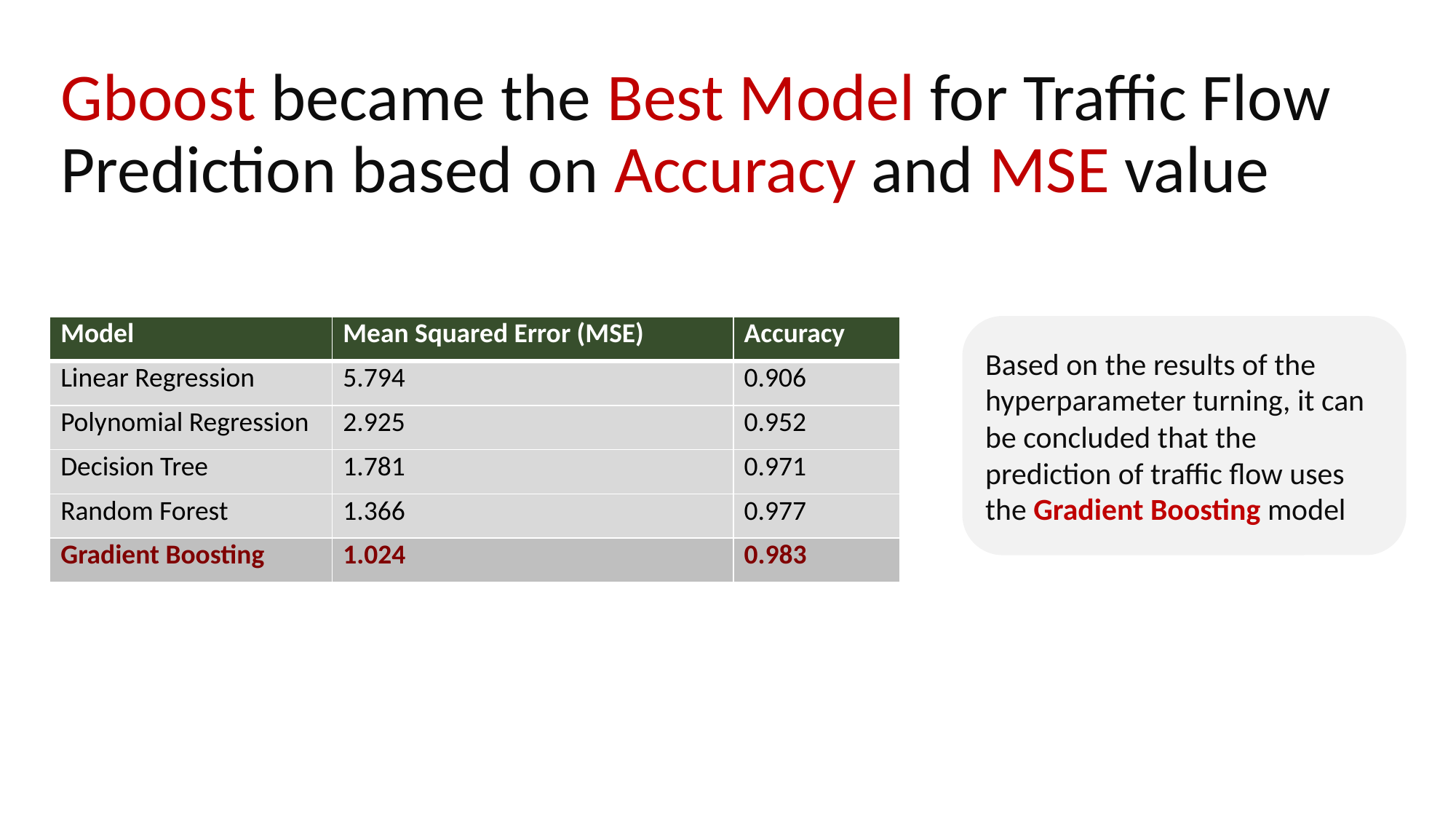

Gboost became the Best Model for Traffic Flow Prediction based on Accuracy and MSE value
| Model | Mean Squared Error (MSE) | Accuracy |
| --- | --- | --- |
| Linear Regression | 5.794 | 0.906 |
| Polynomial Regression | 2.925 | 0.952 |
| Decision Tree | 1.781 | 0.971 |
| Random Forest | 1.366 | 0.977 |
| Gradient Boosting | 1.024 | 0.983 |
Based on the results of the hyperparameter turning, it can be concluded that the prediction of traffic flow uses the Gradient Boosting model